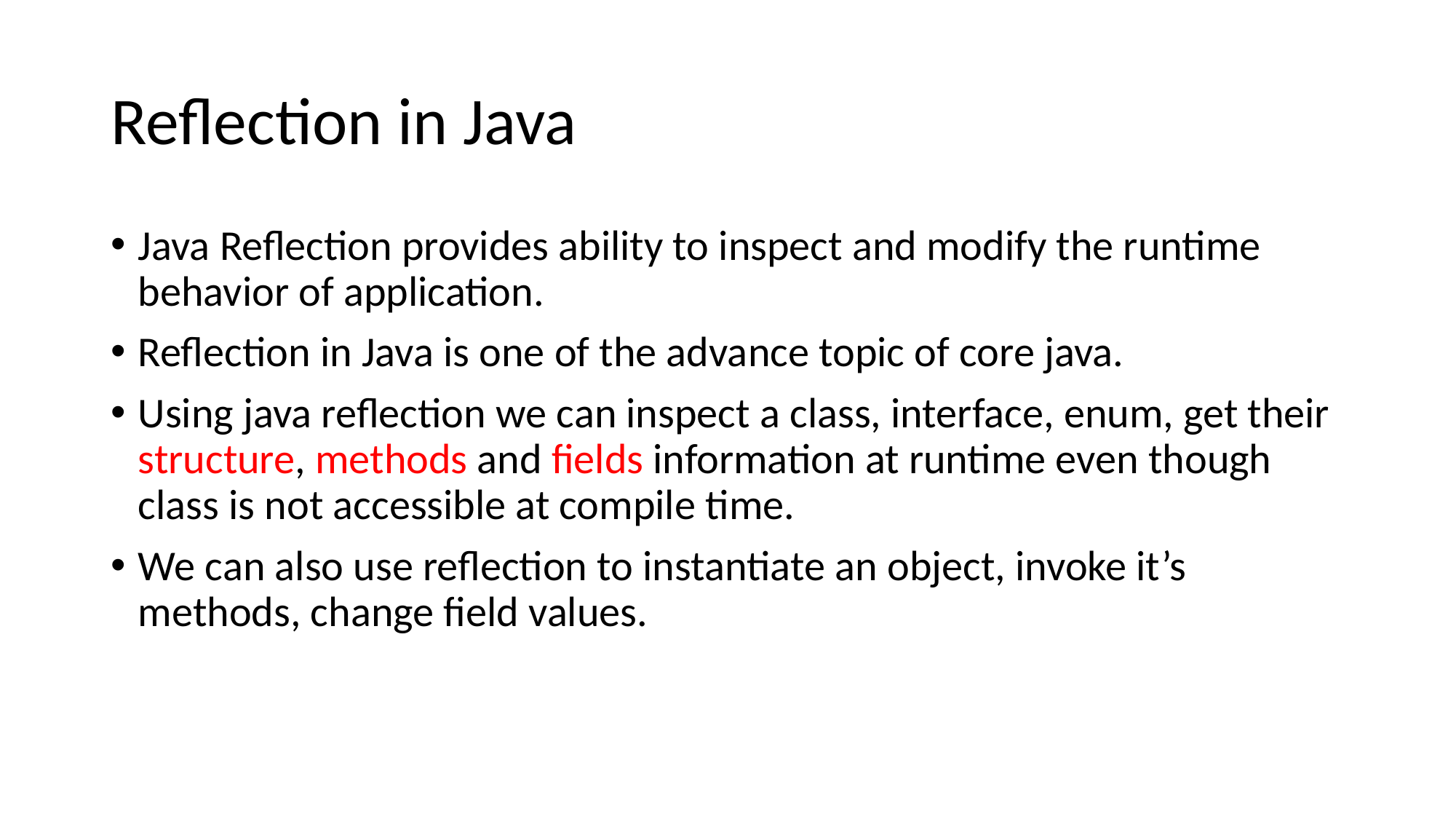

# Reflection in Java
Java Reflection provides ability to inspect and modify the runtime behavior of application.
Reflection in Java is one of the advance topic of core java.
Using java reflection we can inspect a class, interface, enum, get their structure, methods and fields information at runtime even though class is not accessible at compile time.
We can also use reflection to instantiate an object, invoke it’s methods, change field values.